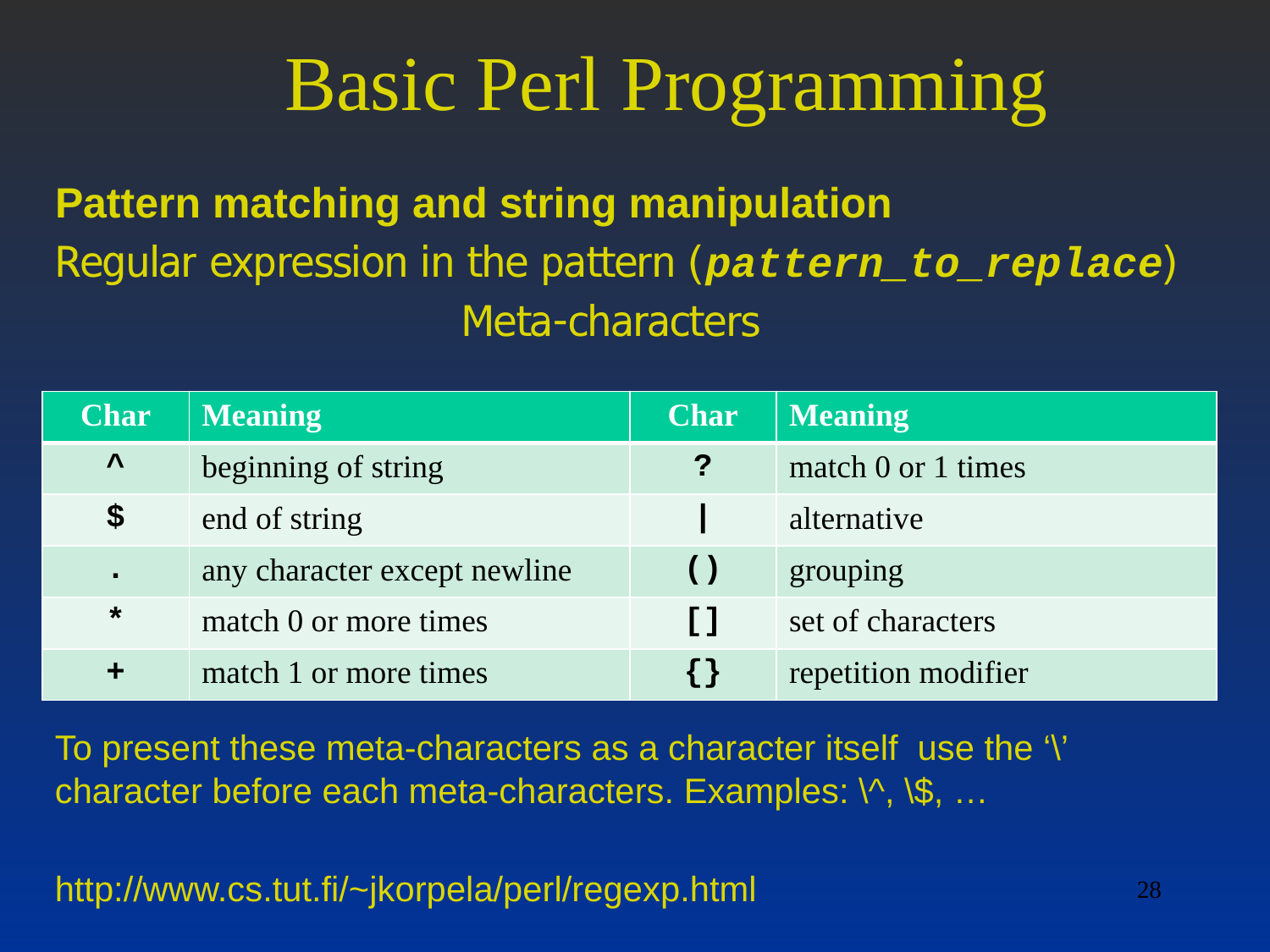

# Basic Perl Programming
Pattern matching and string manipulation
Regular expression in the pattern (pattern_to_replace)
                               Meta-characters

| Char | Meaning | Char | Meaning |
| --- | --- | --- | --- |
| ^ | beginning of string | ? | match 0 or 1 times |
| $ | end of string | | | alternative |
| . | any character except newline | () | grouping |
| \* | match 0 or more times | [] | set of characters |
| + | match 1 or more times | {} | repetition modifier |
To present these meta-characters as a character itself  use the ‘\’ character before each meta-characters. Examples: \^, \$, …

http://www.cs.tut.fi/~jkorpela/perl/regexp.html

28